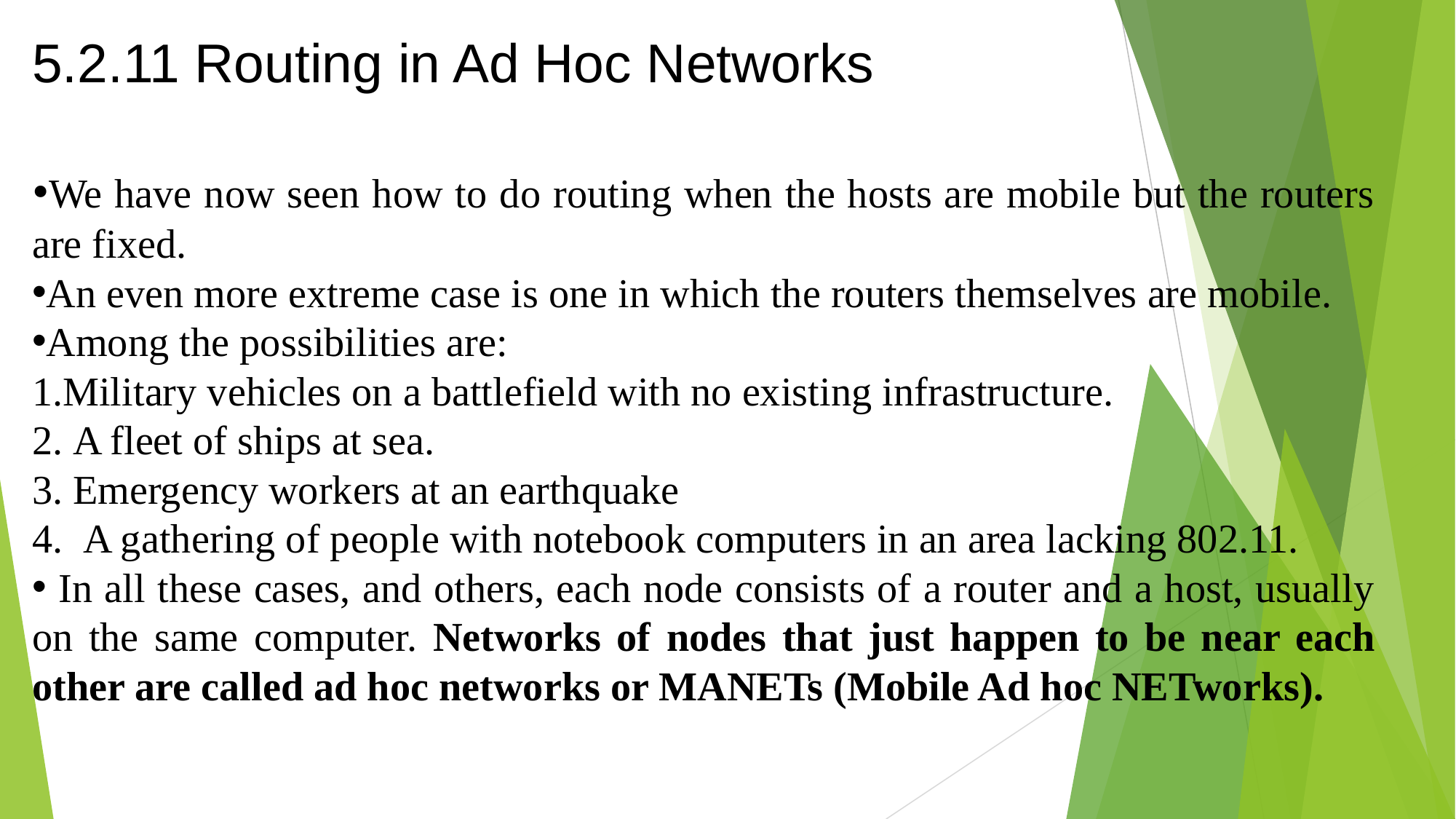

5.2.11 Routing in Ad Hoc Networks

•We have now seen how to do routing when the hosts are mobile but the routers are fixed.
An even more extreme case is one in which the routers themselves are mobile.
Among the possibilities are:
Military vehicles on a battlefield with no existing infrastructure.
 A fleet of ships at sea.
 Emergency workers at an earthquake
  A gathering of people with notebook computers in an area lacking 802.11.
 In all these cases, and others, each node consists of a router and a host, usually on the same computer. Networks of nodes that just happen to be near each other are called ad hoc networks or MANETs (Mobile Ad hoc NETworks).